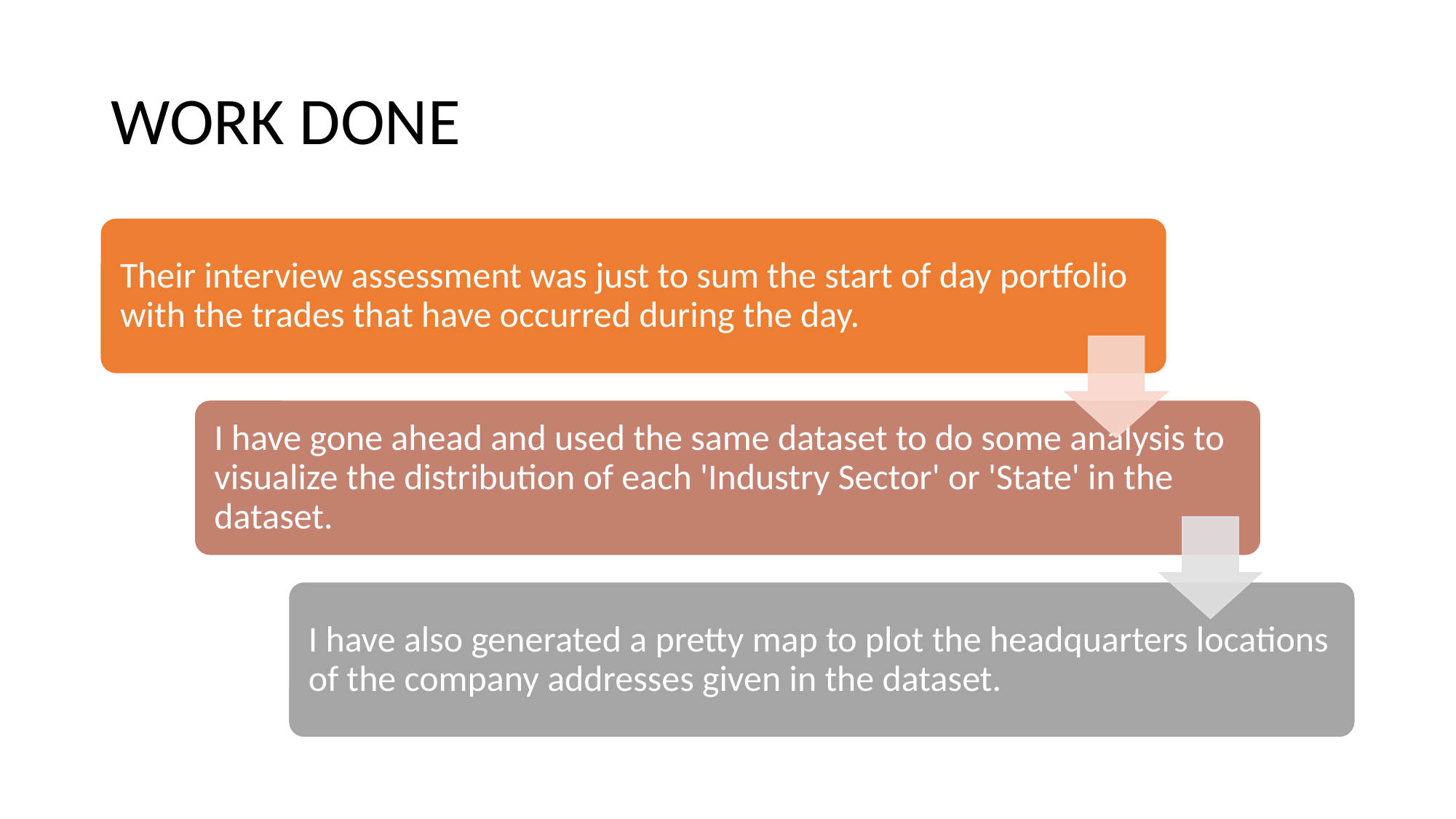

# WORK DONE
Their interview assessment was just to sum the start of day portfolio with the trades that have occurred during the day.
I have gone ahead and used the same dataset to do some analysis to visualize the distribution of each 'Industry Sector' or 'State' in the dataset.
I have also generated a pretty map to plot the headquarters locations of the company addresses given in the dataset.